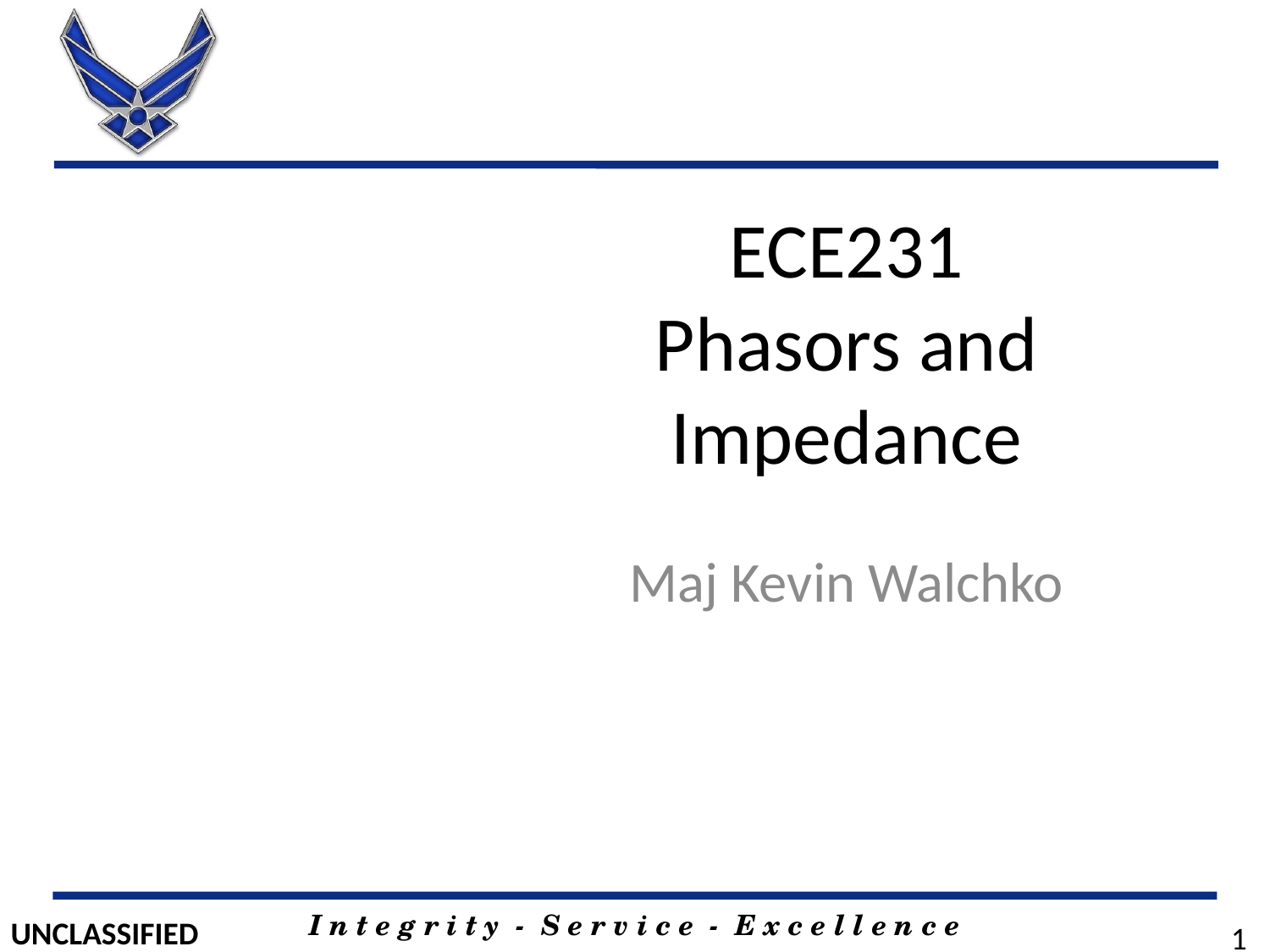

# ECE231 Phasors and Impedance
Maj Kevin Walchko
1